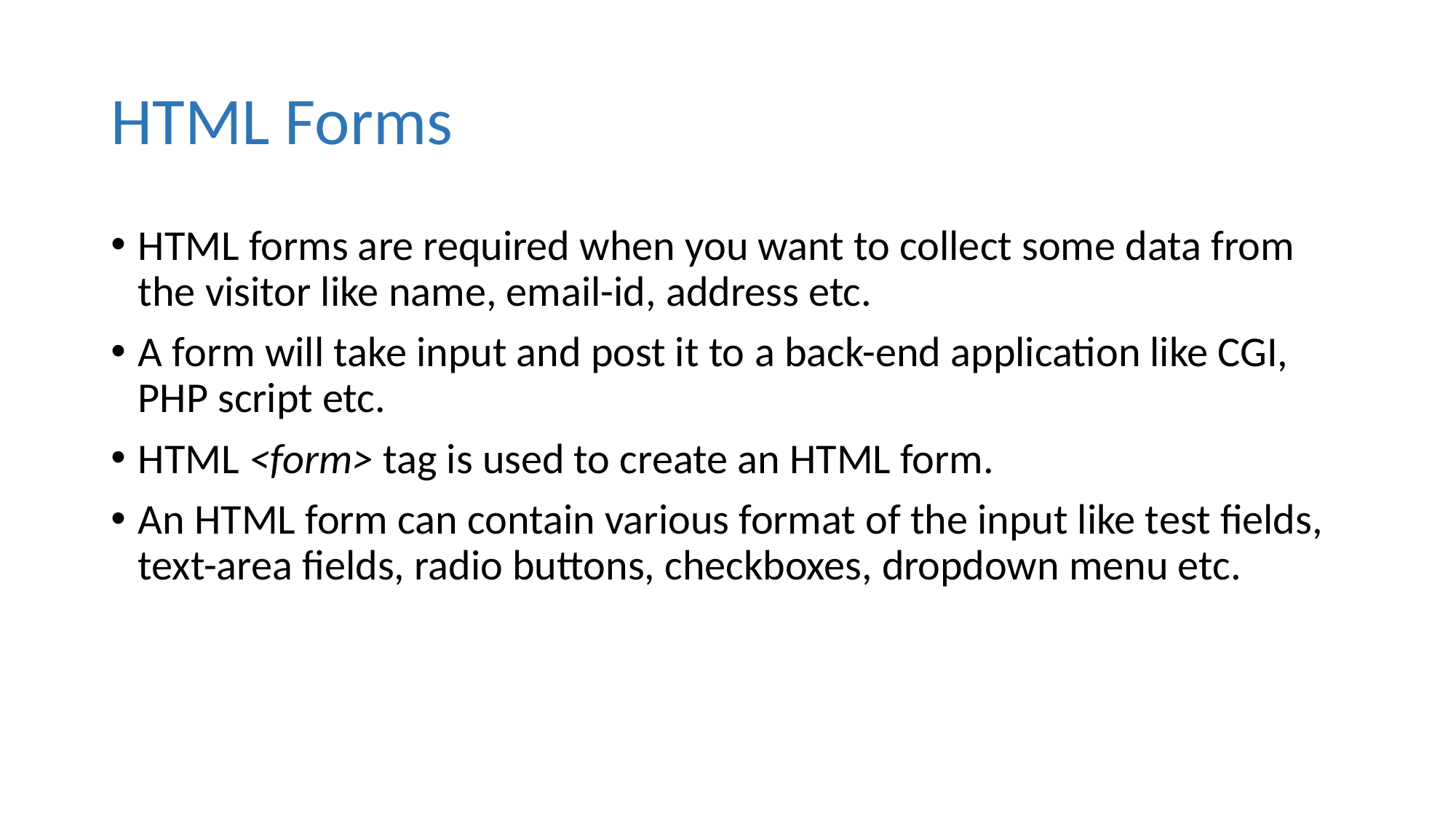

# HTML Forms
HTML forms are required when you want to collect some data from the visitor like name, email-id, address etc.
A form will take input and post it to a back-end application like CGI, PHP script etc.
HTML <form> tag is used to create an HTML form.
An HTML form can contain various format of the input like test fields, text-area fields, radio buttons, checkboxes, dropdown menu etc.